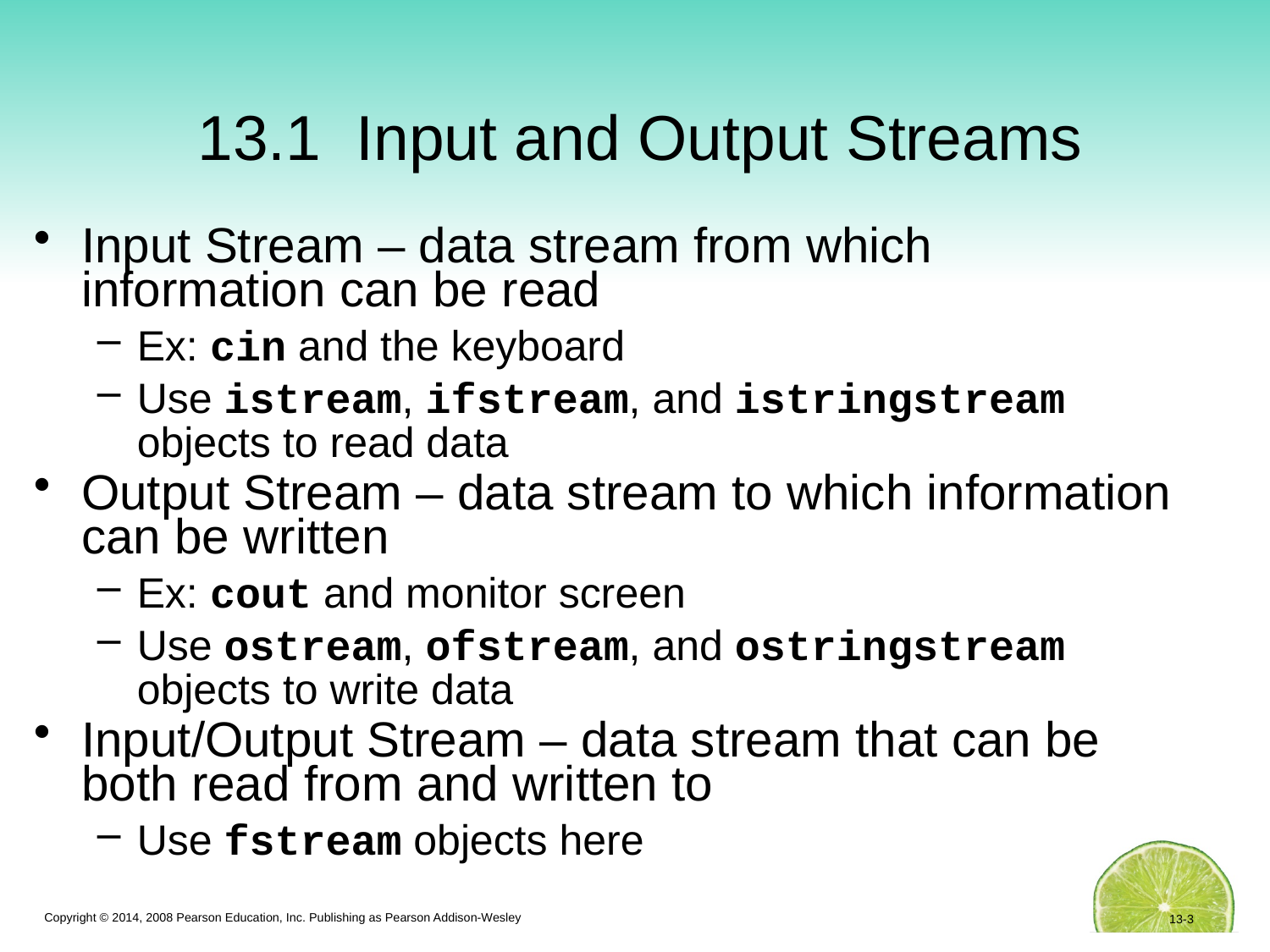

# 13.1  Input and Output Streams
Input Stream – data stream from which information can be read
Ex: cin and the keyboard
Use istream, ifstream, and istringstream objects to read data
Output Stream – data stream to which information can be written
Ex: cout and monitor screen
Use ostream, ofstream, and ostringstream objects to write data
Input/Output Stream – data stream that can be both read from and written to
Use fstream objects here
13-3